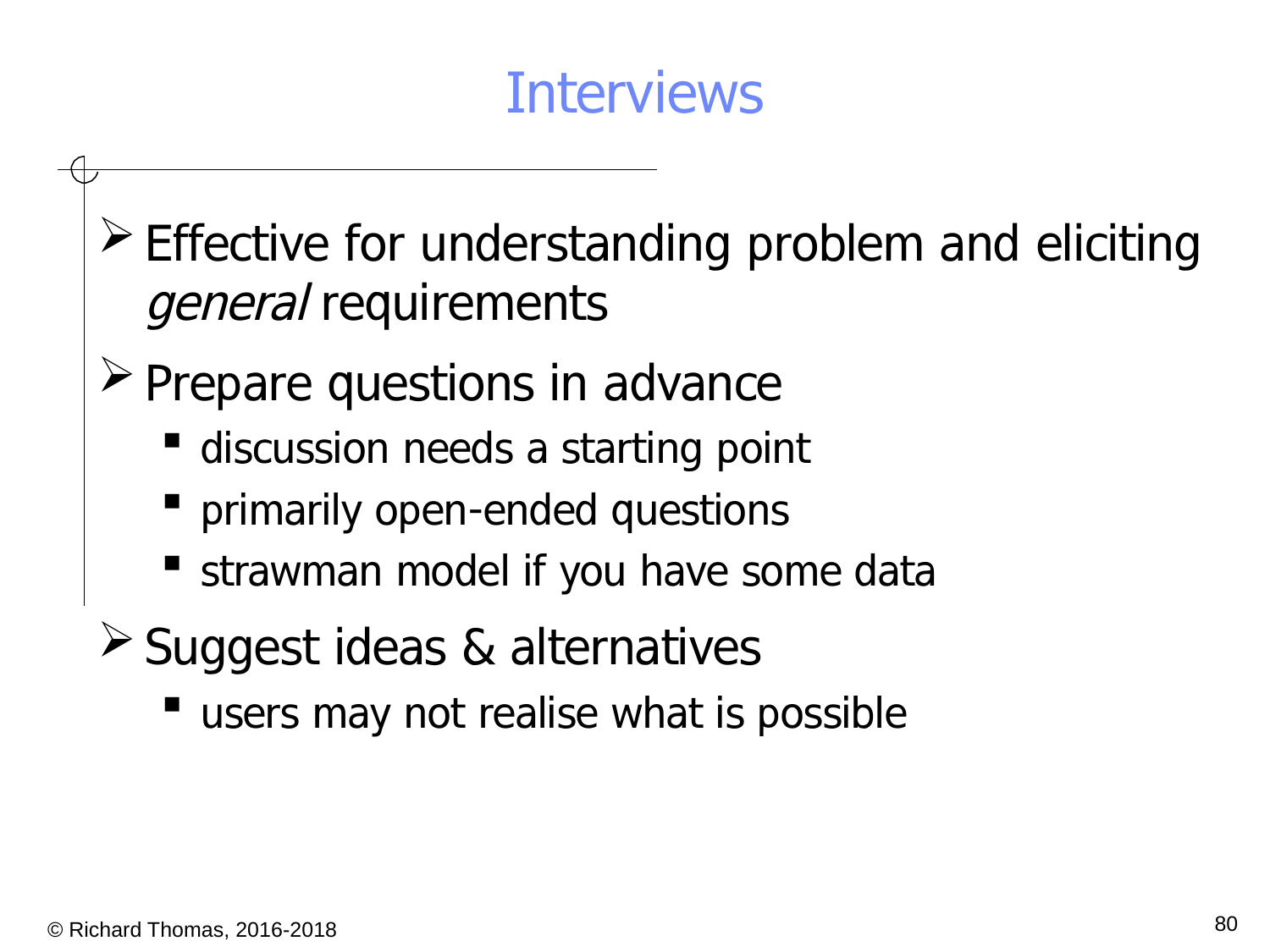

# Interviews
Effective for understanding problem and eliciting general requirements
Prepare questions in advance
discussion needs a starting point
primarily open-ended questions
strawman model if you have some data
Suggest ideas & alternatives
users may not realise what is possible
80